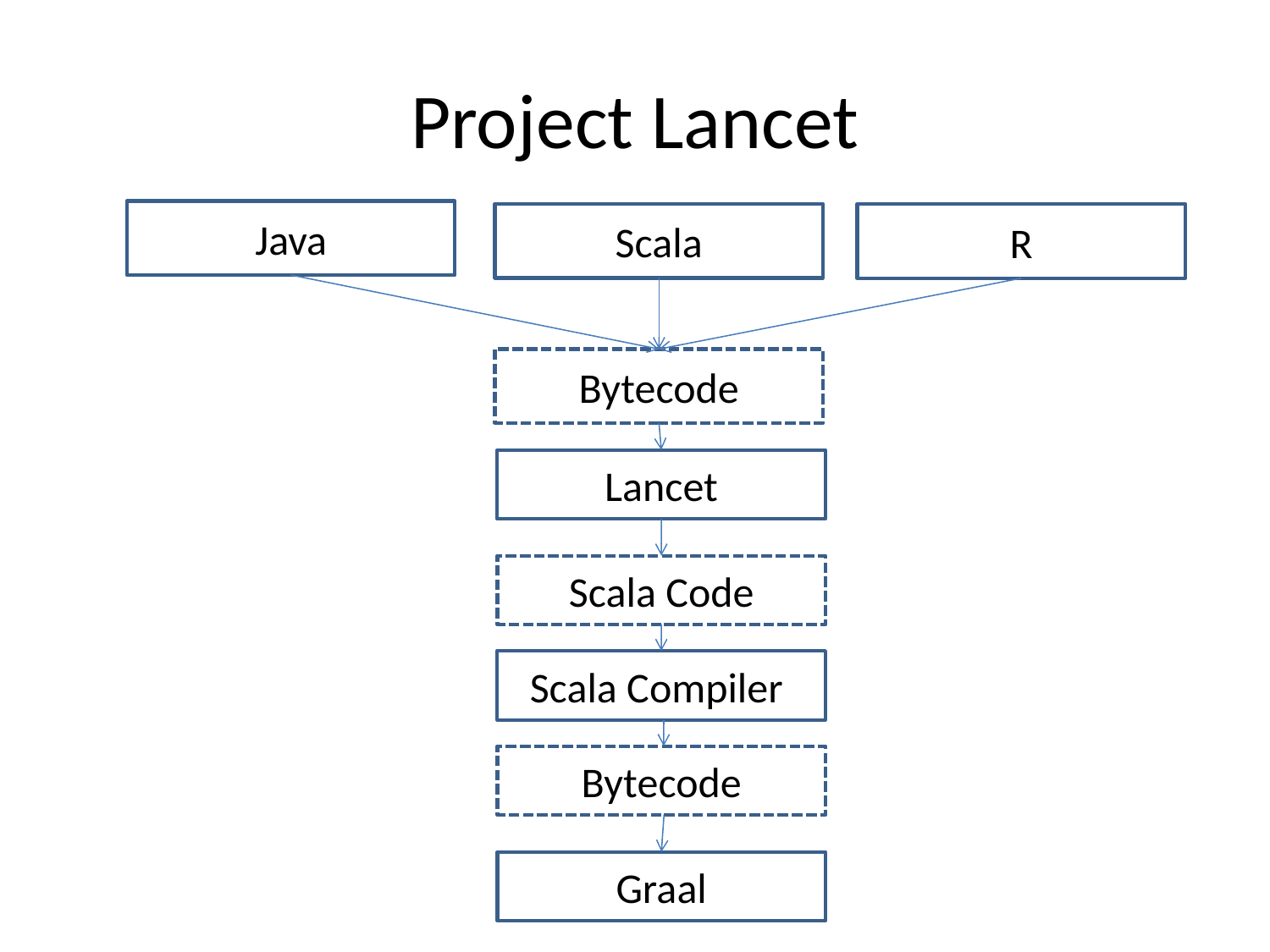

# Project Lancet
Java
Scala
R
Bytecode
Lancet
Scala Code
Scala Compiler
Bytecode
Graal